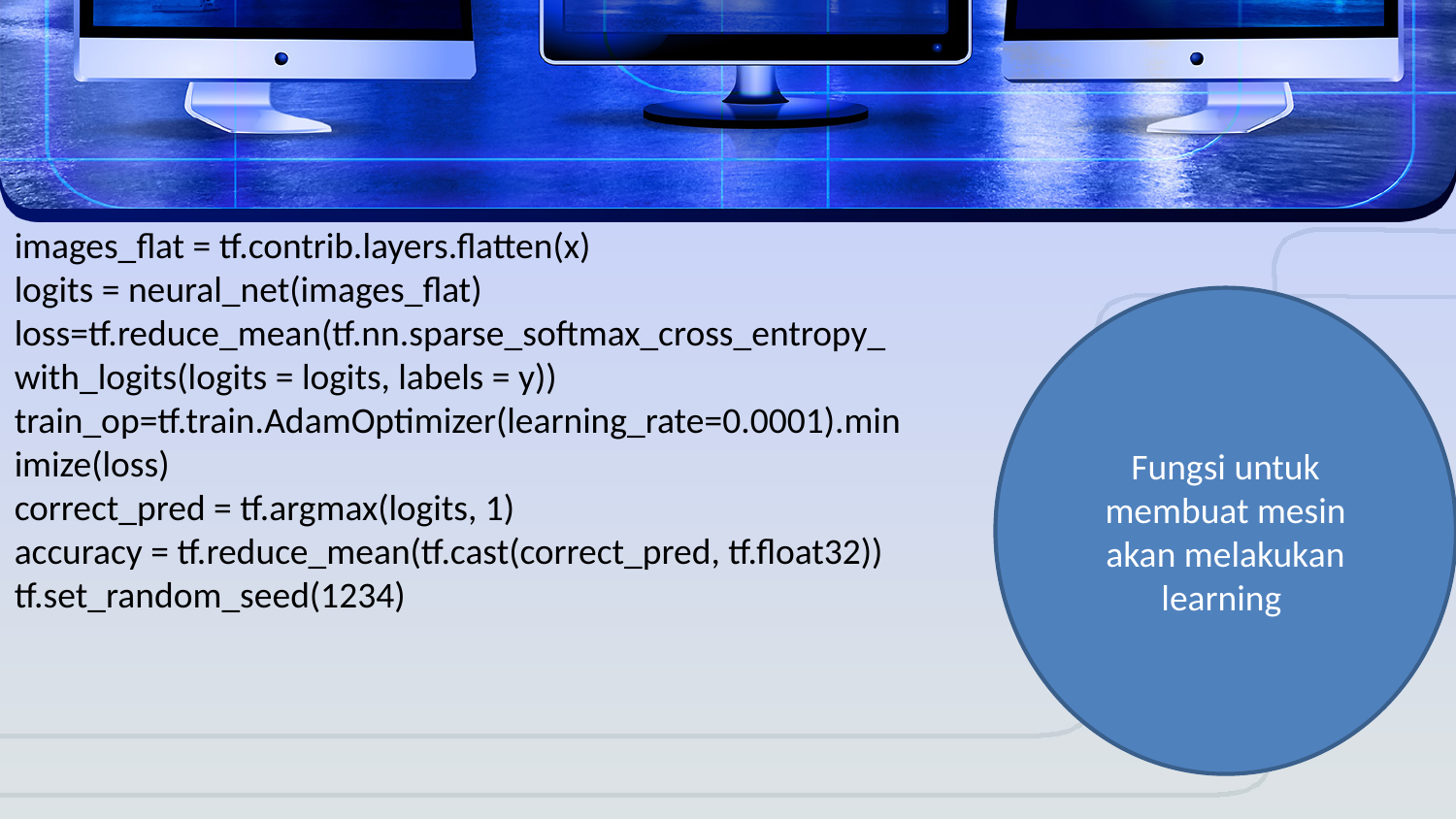

images_flat = tf.contrib.layers.flatten(x)
logits = neural_net(images_flat)
loss=tf.reduce_mean(tf.nn.sparse_softmax_cross_entropy_with_logits(logits = logits, labels = y))
train_op=tf.train.AdamOptimizer(learning_rate=0.0001).minimize(loss)
correct_pred = tf.argmax(logits, 1)
accuracy = tf.reduce_mean(tf.cast(correct_pred, tf.float32))
tf.set_random_seed(1234)
Fungsi untuk membuat mesin akan melakukan learning